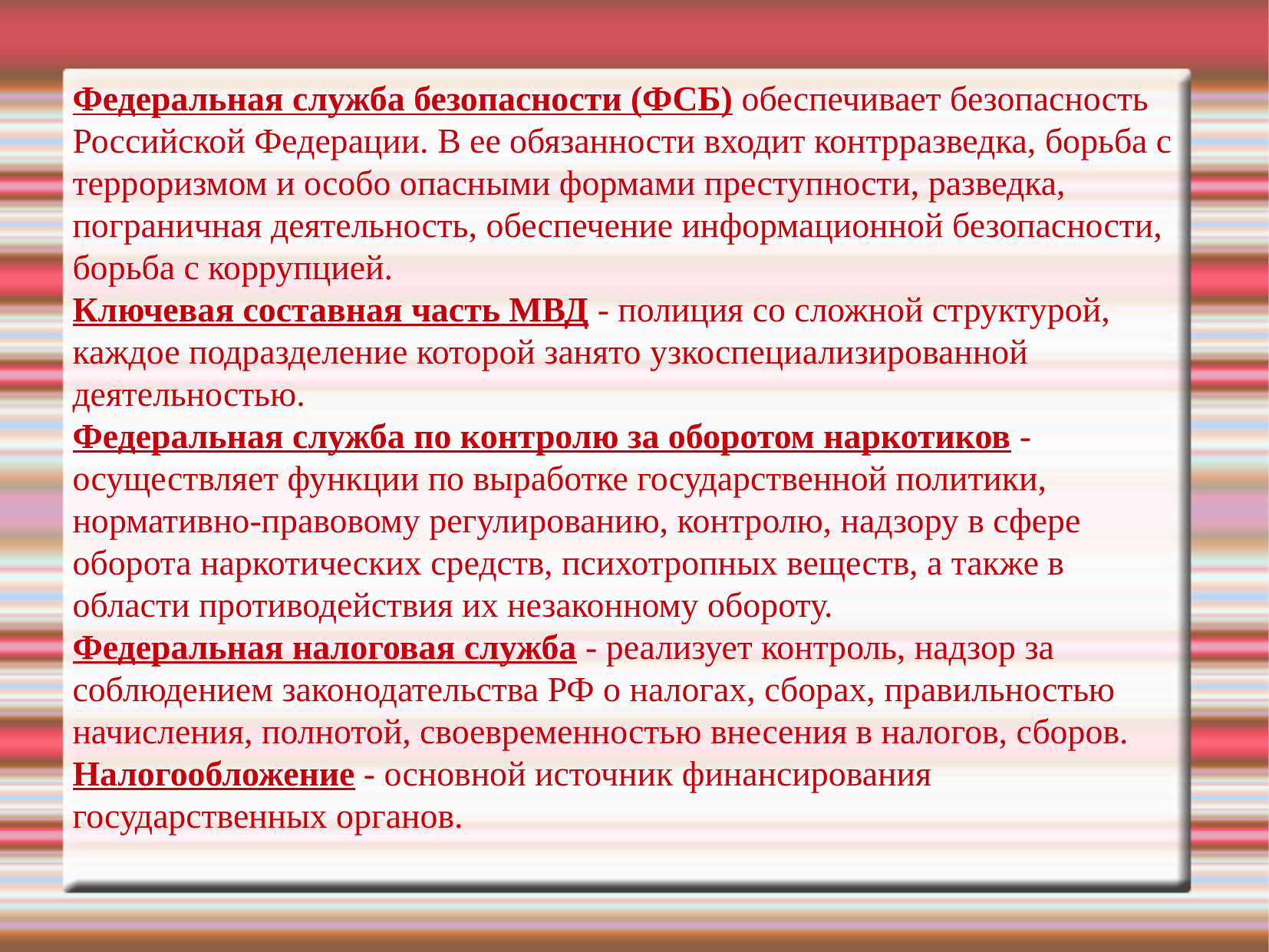

Федеральная служба безопасности (ФСБ) обеспечивает безопасность Российской Федерации. В ее обязанности входит контрразведка, борьба с терроризмом и особо опасными формами преступности, разведка, пограничная деятельность, обеспечение информационной безопасности, борьба с коррупцией.
Ключевая составная часть МВД - полиция со сложной структурой, каждое подразделение которой занято узкоспециализированной деятельностью.
Федеральная служба по контролю за оборотом наркотиков - осуществляет функции по выработке государственной политики, нормативно-правовому регулированию, контролю, надзору в сфере оборота наркотических средств, психотропных веществ, а также в области противодействия их незаконному обороту.
Федеральная налоговая служба - реализует контроль, надзор за соблюдением законодательства РФ о налогах, сборах, правильностью начисления, полнотой, своевременностью внесения в налогов, сборов.
Налогообложение - основной источник финансирования государственных органов.